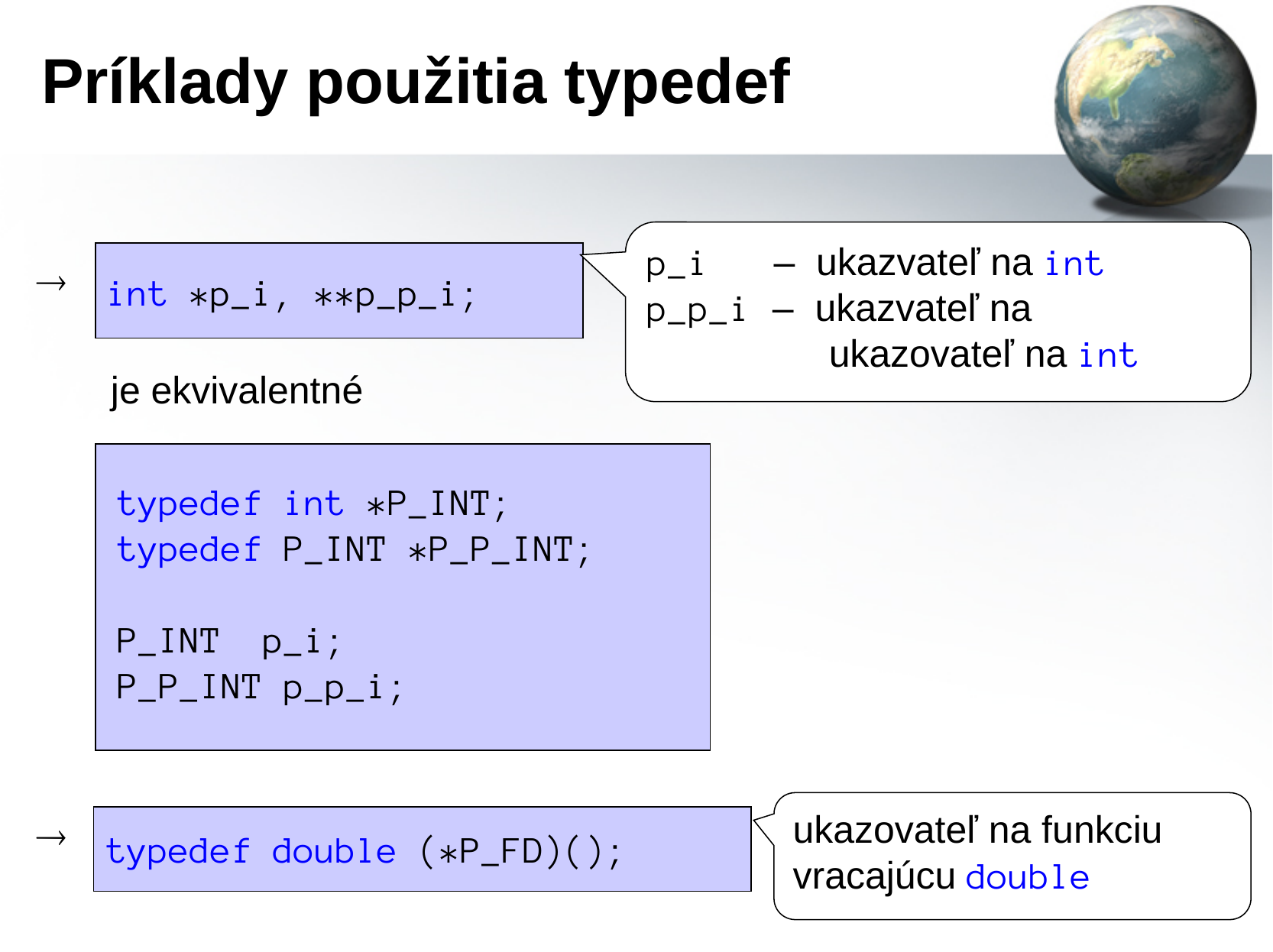

# Príklady použitia typedef
p_i      –  ukazvateľ na int
p_p_i  –  ukazvateľ na
                 ukazovateľ na int
int *p_i, **p_p_i;
→
je ekvivalentné

typedef int *P_INT;
typedef P_INT *P_P_INT;
P_INT  p_i;
P_P_INT p_p_i;

ukazovateľ na funkciu
vracajúcu double
→
typedef double (*P_FD)();